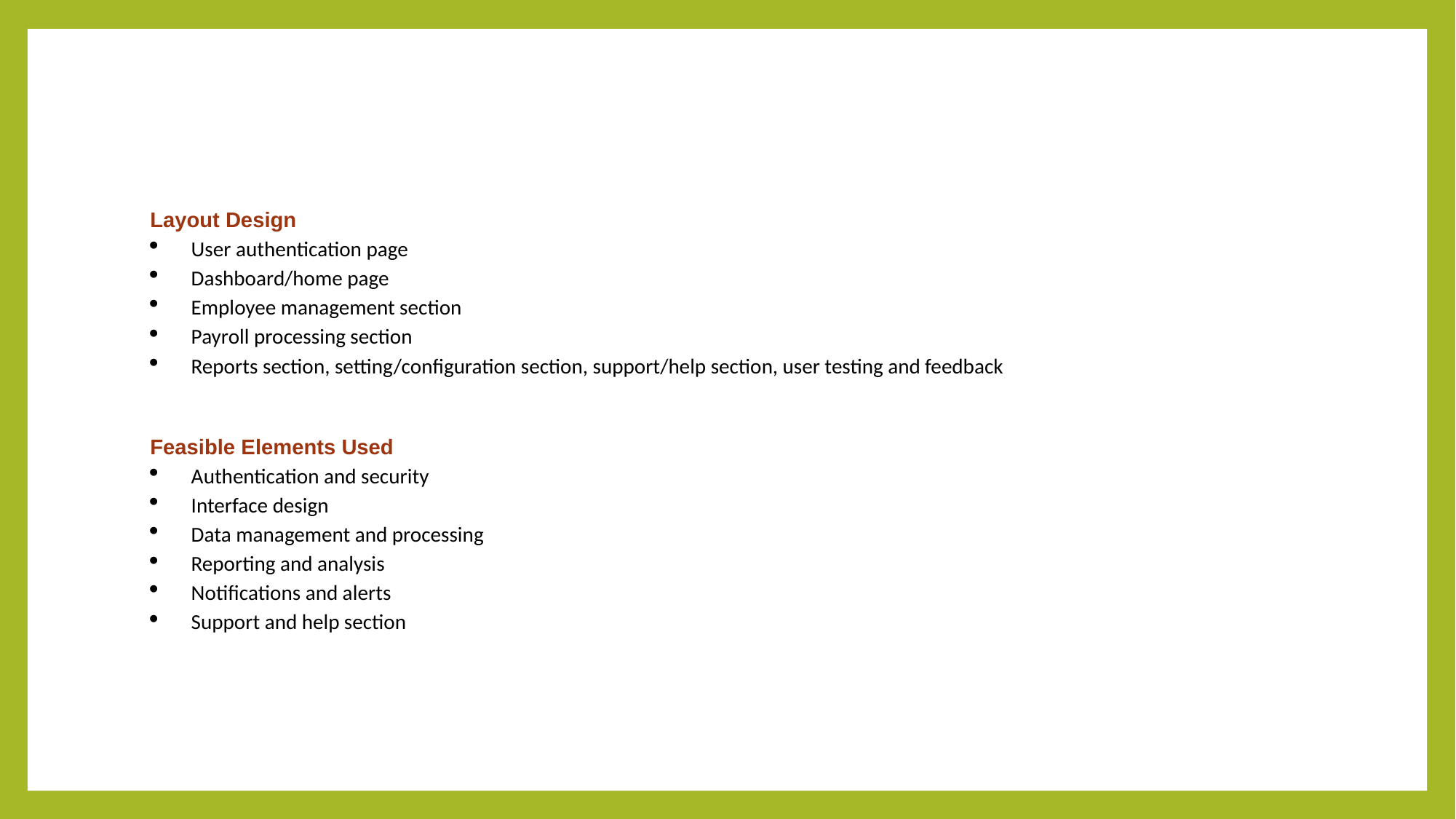

Layout Design
User authentication page
Dashboard/home page
Employee management section
Payroll processing section
Reports section, setting/configuration section, support/help section, user testing and feedback
Feasible Elements Used
Authentication and security
Interface design
Data management and processing
Reporting and analysis
Notifications and alerts
Support and help section